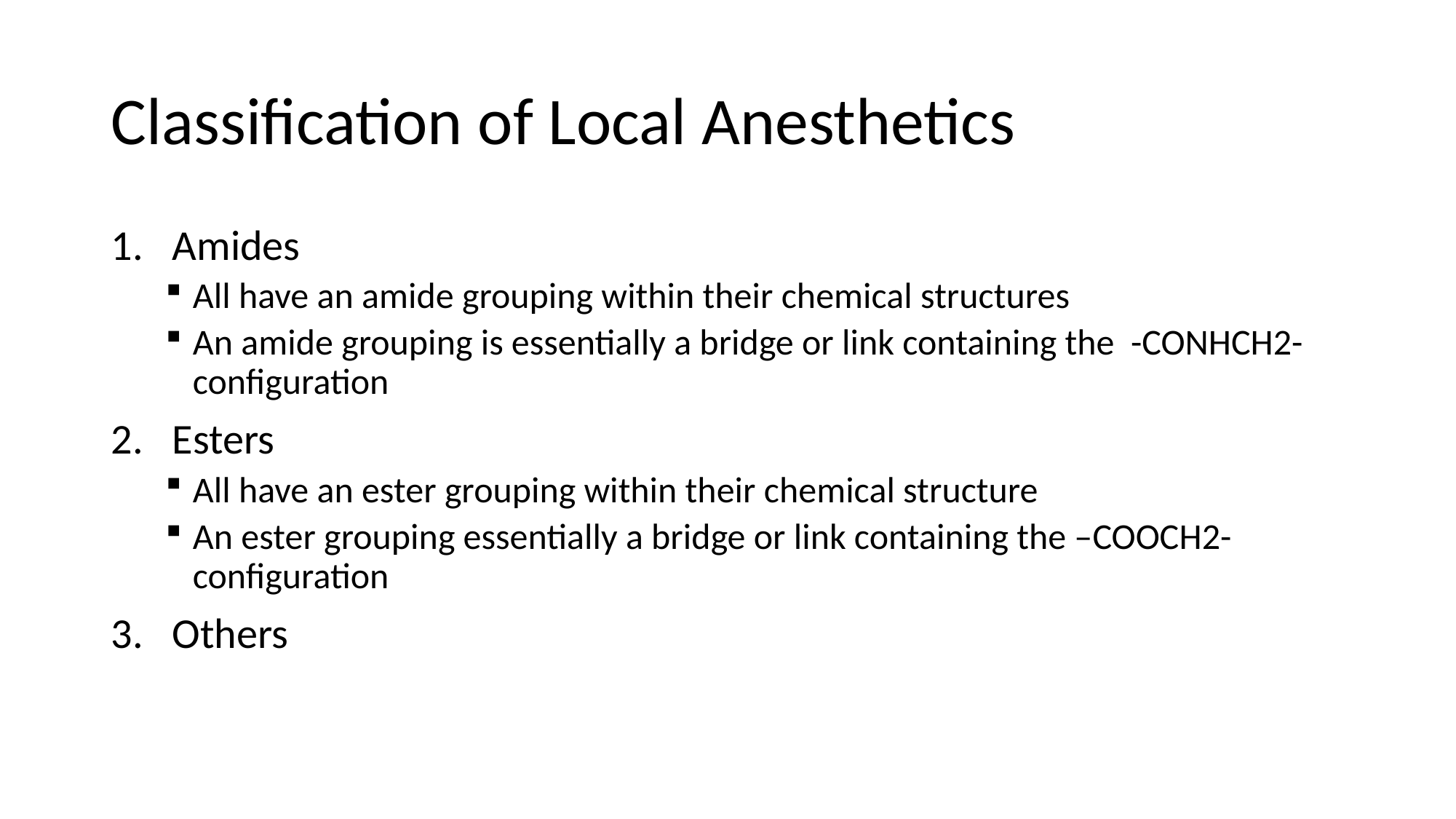

# Classification of Local Anesthetics
Amides
All have an amide grouping within their chemical structures
An amide grouping is essentially a bridge or link containing the  -CONHCH2- configuration
Esters
All have an ester grouping within their chemical structure
An ester grouping essentially a bridge or link containing the –COOCH2- configuration
Others